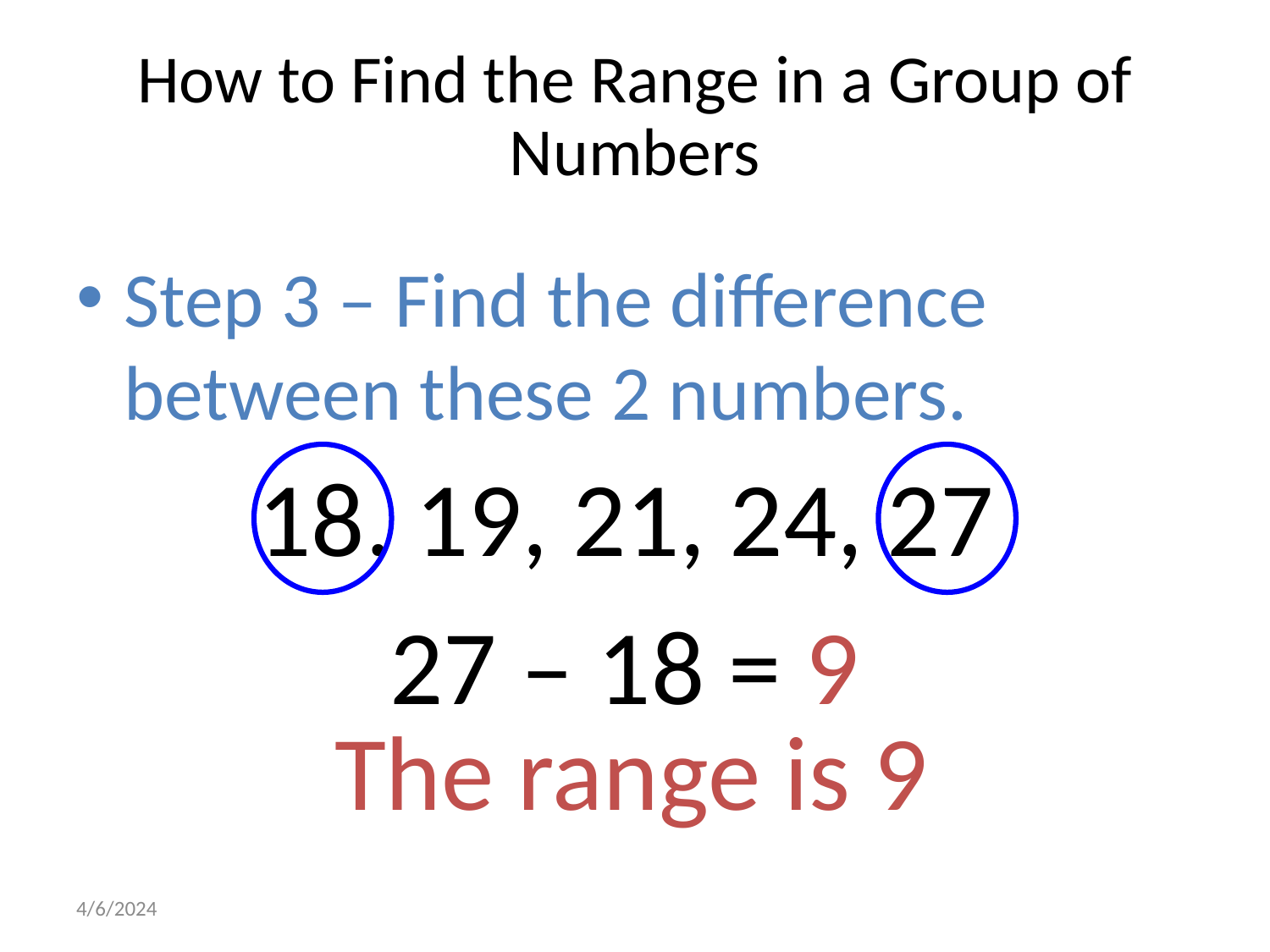

# How to Find the Range in a Group of Numbers
Step 3 – Find the difference between these 2 numbers.
18, 19, 21, 24, 27

27 – 18 = 9
The range is 9
4/6/2024